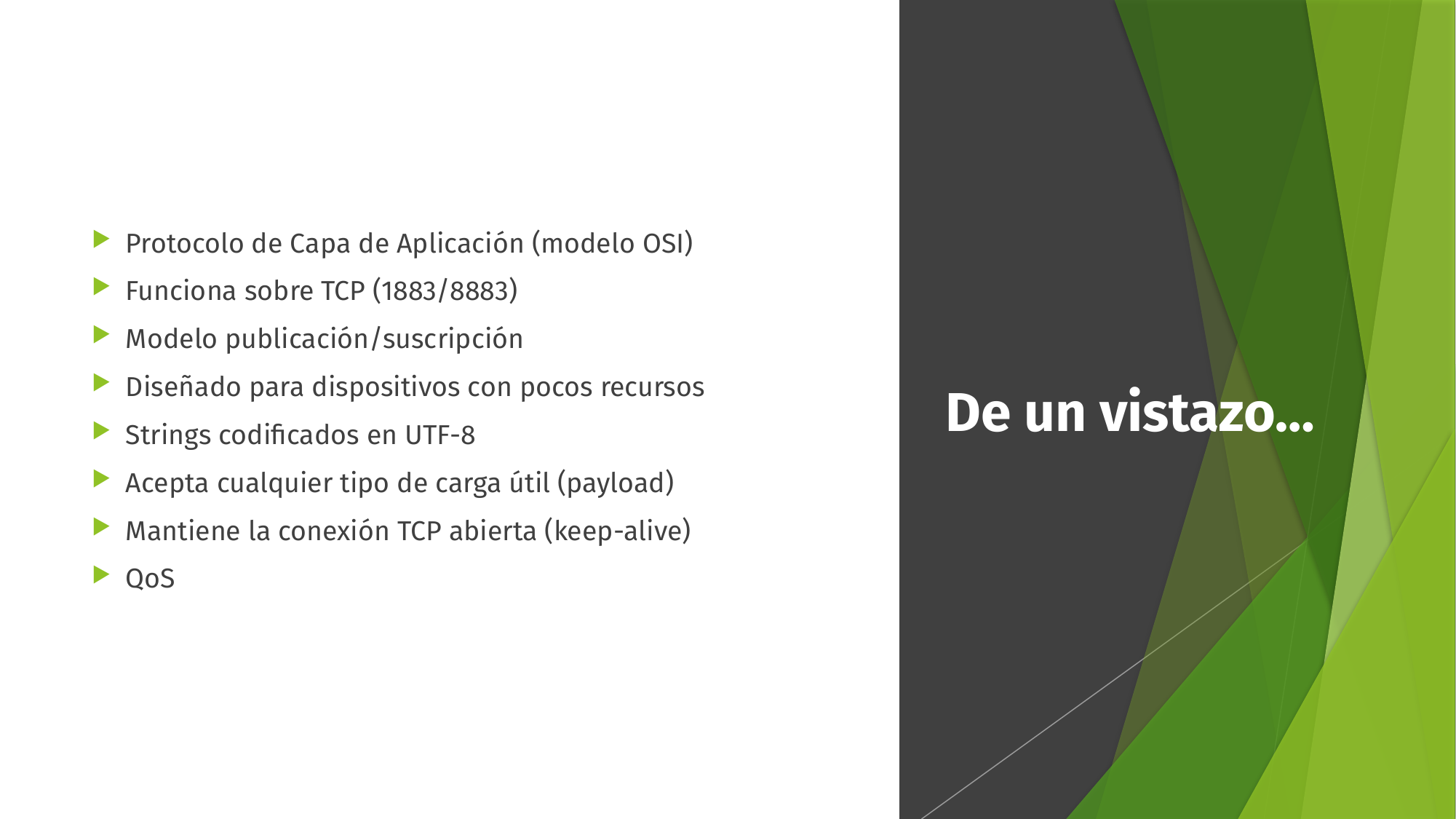

Protocolo de Capa de Aplicación (modelo OSI)
Funciona sobre TCP (1883/8883)
Modelo publicación/suscripción
Diseñado para dispositivos con pocos recursos
Strings codificados en UTF-8
Acepta cualquier tipo de carga útil (payload)
Mantiene la conexión TCP abierta (keep-alive)
QoS
De un vistazo…